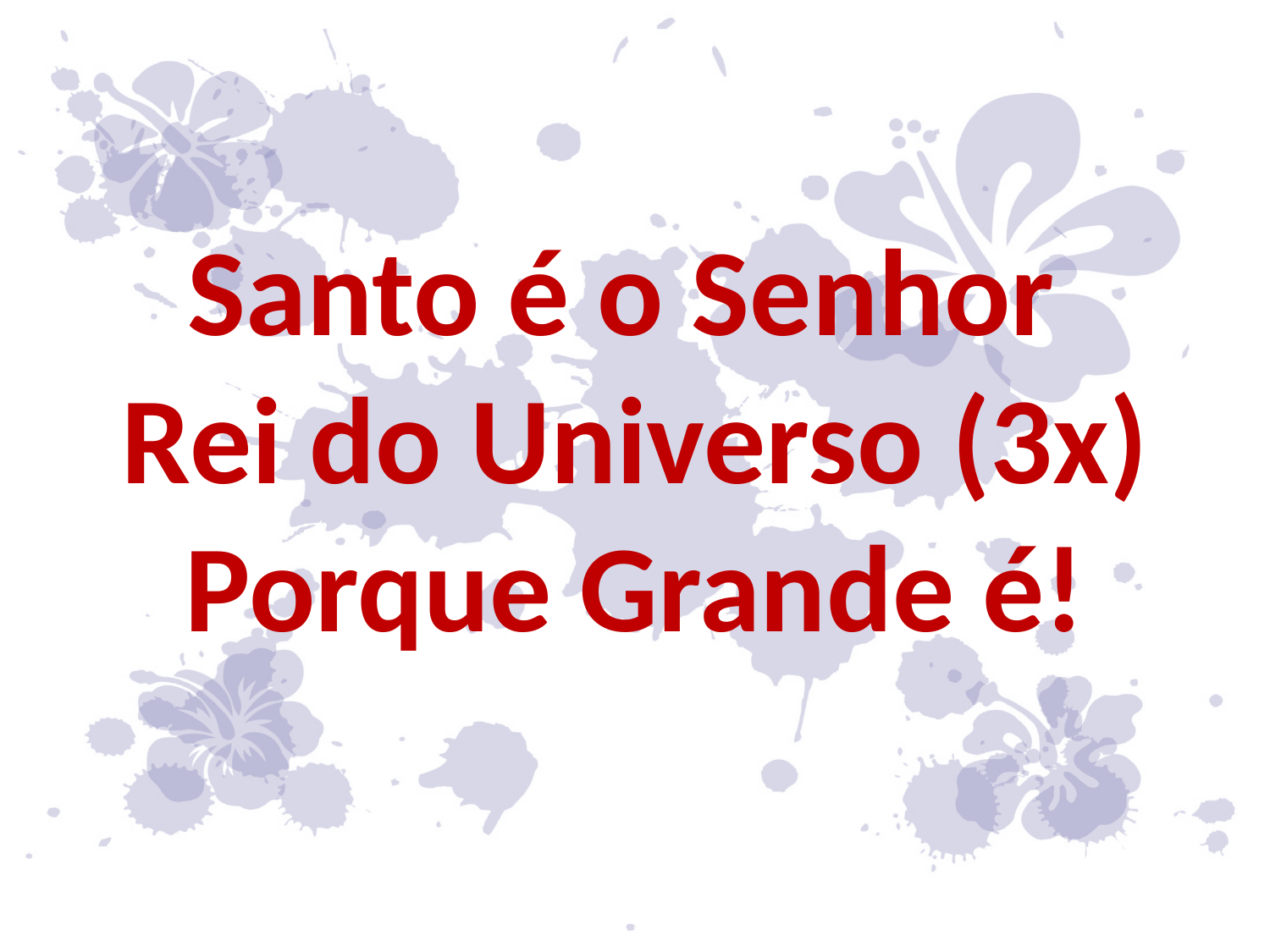

Santo é o Senhor
Rei do Universo (3x)
Porque Grande é!